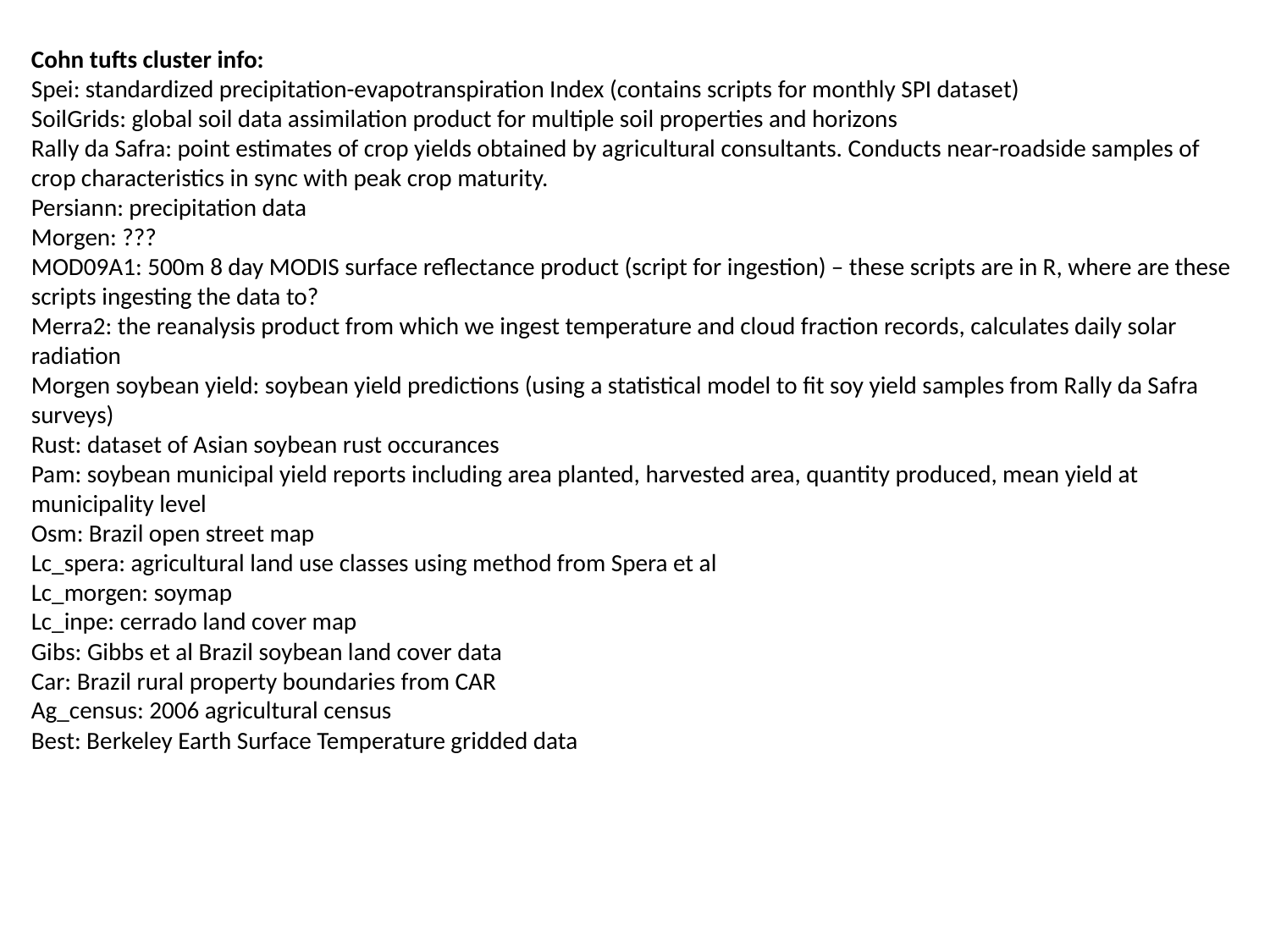

Cohn tufts cluster info:
Spei: standardized precipitation-evapotranspiration Index (contains scripts for monthly SPI dataset)
SoilGrids: global soil data assimilation product for multiple soil properties and horizons
Rally da Safra: point estimates of crop yields obtained by agricultural consultants. Conducts near-roadside samples of crop characteristics in sync with peak crop maturity.
Persiann: precipitation data
Morgen: ???
MOD09A1: 500m 8 day MODIS surface reflectance product (script for ingestion) – these scripts are in R, where are these scripts ingesting the data to?
Merra2: the reanalysis product from which we ingest temperature and cloud fraction records, calculates daily solar radiation
Morgen soybean yield: soybean yield predictions (using a statistical model to fit soy yield samples from Rally da Safra surveys)
Rust: dataset of Asian soybean rust occurances
Pam: soybean municipal yield reports including area planted, harvested area, quantity produced, mean yield at municipality level
Osm: Brazil open street map
Lc_spera: agricultural land use classes using method from Spera et al
Lc_morgen: soymap
Lc_inpe: cerrado land cover map
Gibs: Gibbs et al Brazil soybean land cover data
Car: Brazil rural property boundaries from CAR
Ag_census: 2006 agricultural census
Best: Berkeley Earth Surface Temperature gridded data